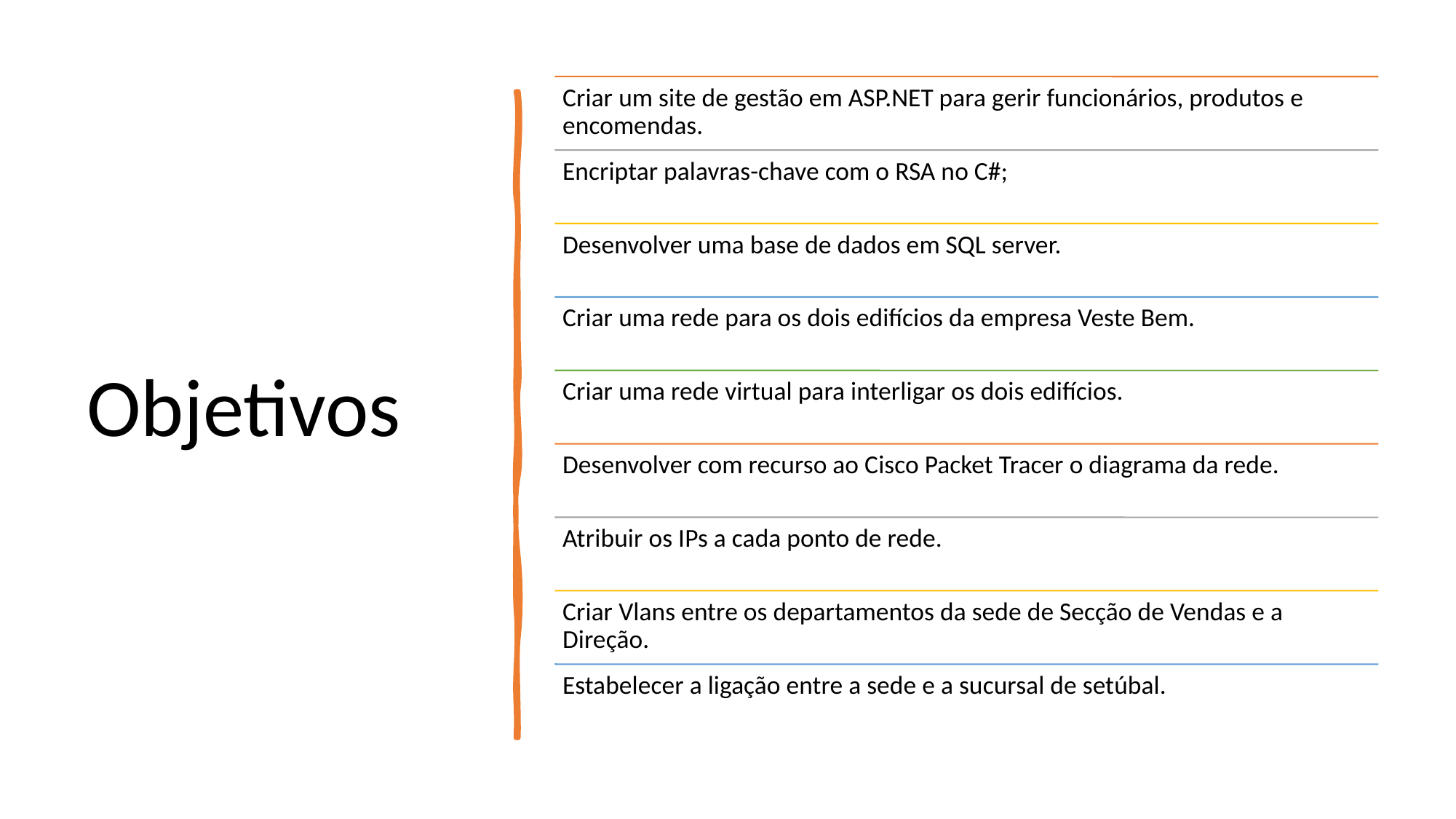

Criar um site de gestão em ASP.NET para gerir funcionários, produtos e encomendas.
Encriptar palavras-chave com o RSA no C#;
Desenvolver uma base de dados em SQL server.
Criar uma rede para os dois edifícios da empresa Veste Bem.
Criar uma rede virtual para interligar os dois edifícios.
Desenvolver com recurso ao Cisco Packet Tracer o diagrama da rede.
Atribuir os IPs a cada ponto de rede.
Criar Vlans entre os departamentos da sede de Secção de Vendas e a Direção.
Estabelecer a ligação entre a sede e a sucursal de setúbal.
# Objetivos